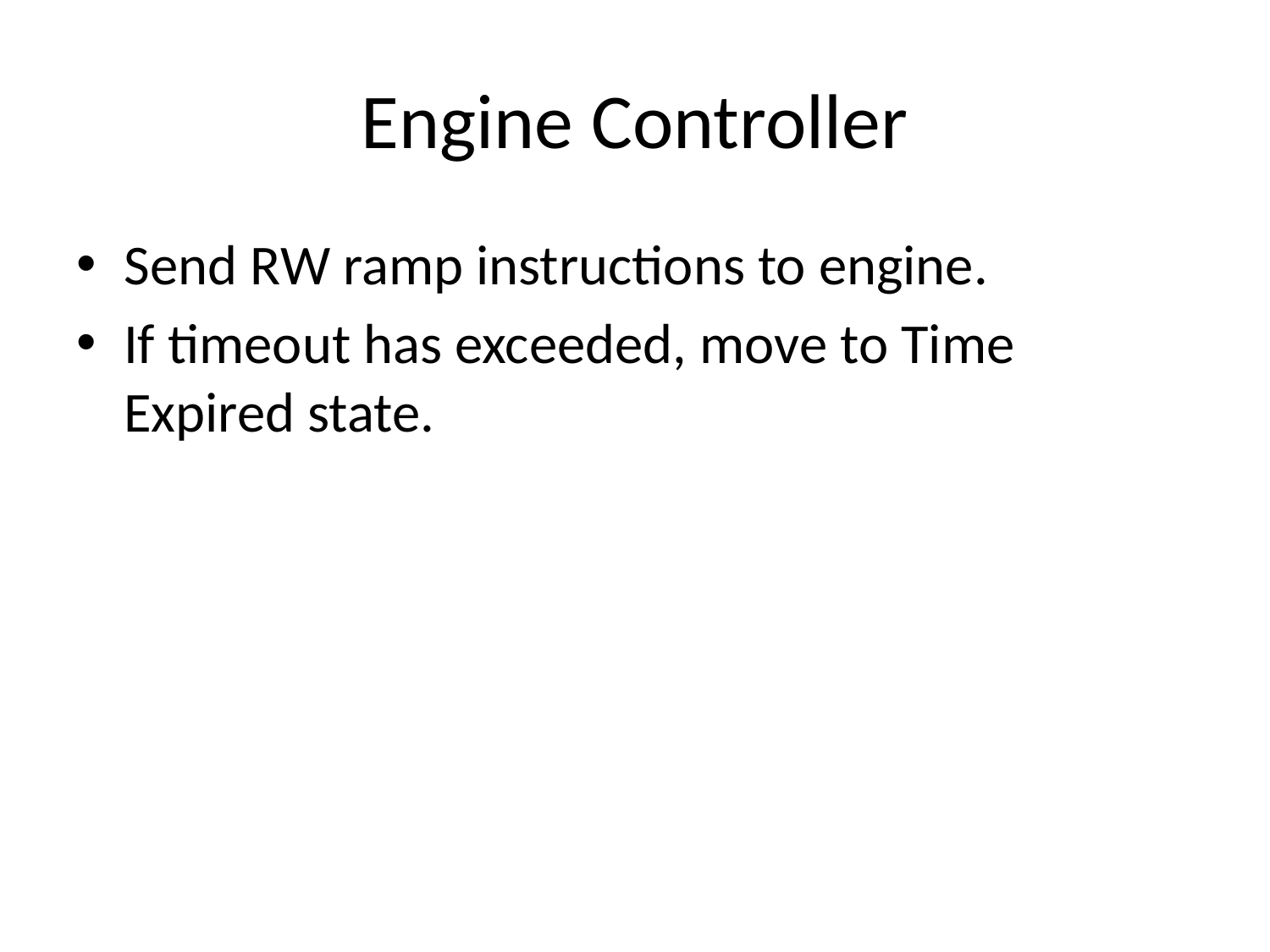

# Engine Controller
Send RW ramp instructions to engine.
If timeout has exceeded, move to Time Expired state.